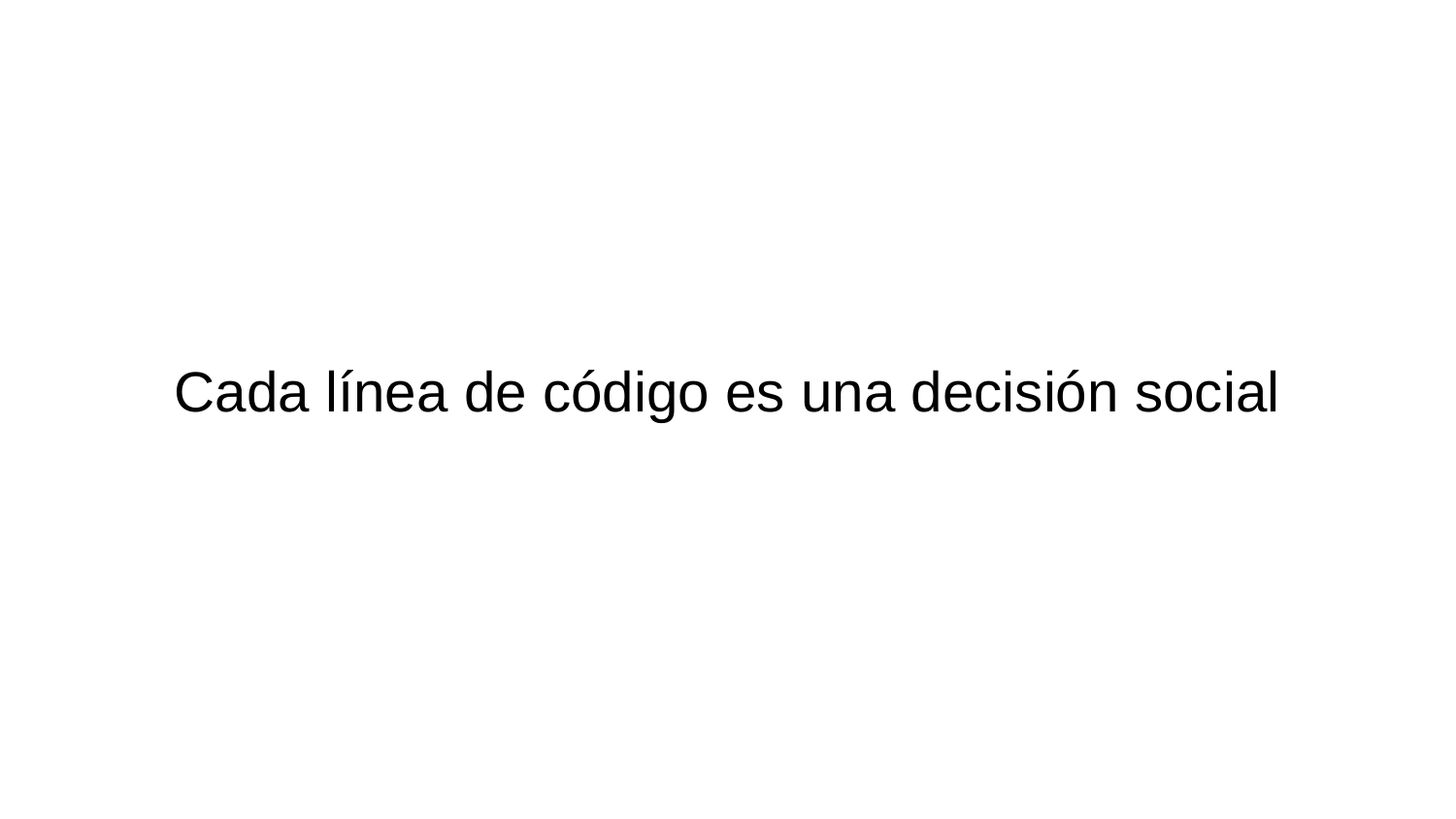

Cada línea de código es una decisión social